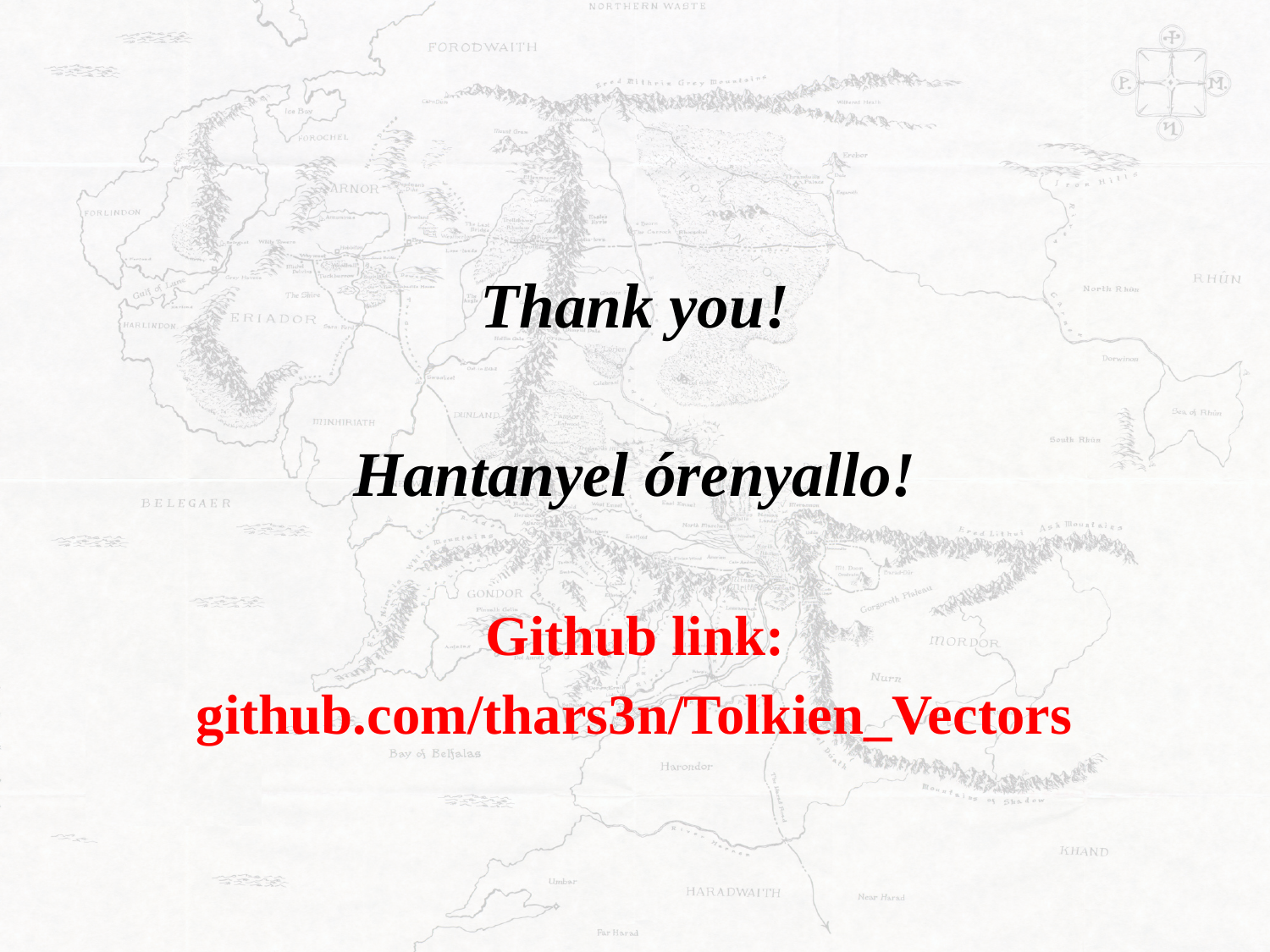

Thank you!

Hantanyel órenyallo!

Github link:
github.com/thars3n/Tolkien_Vectors